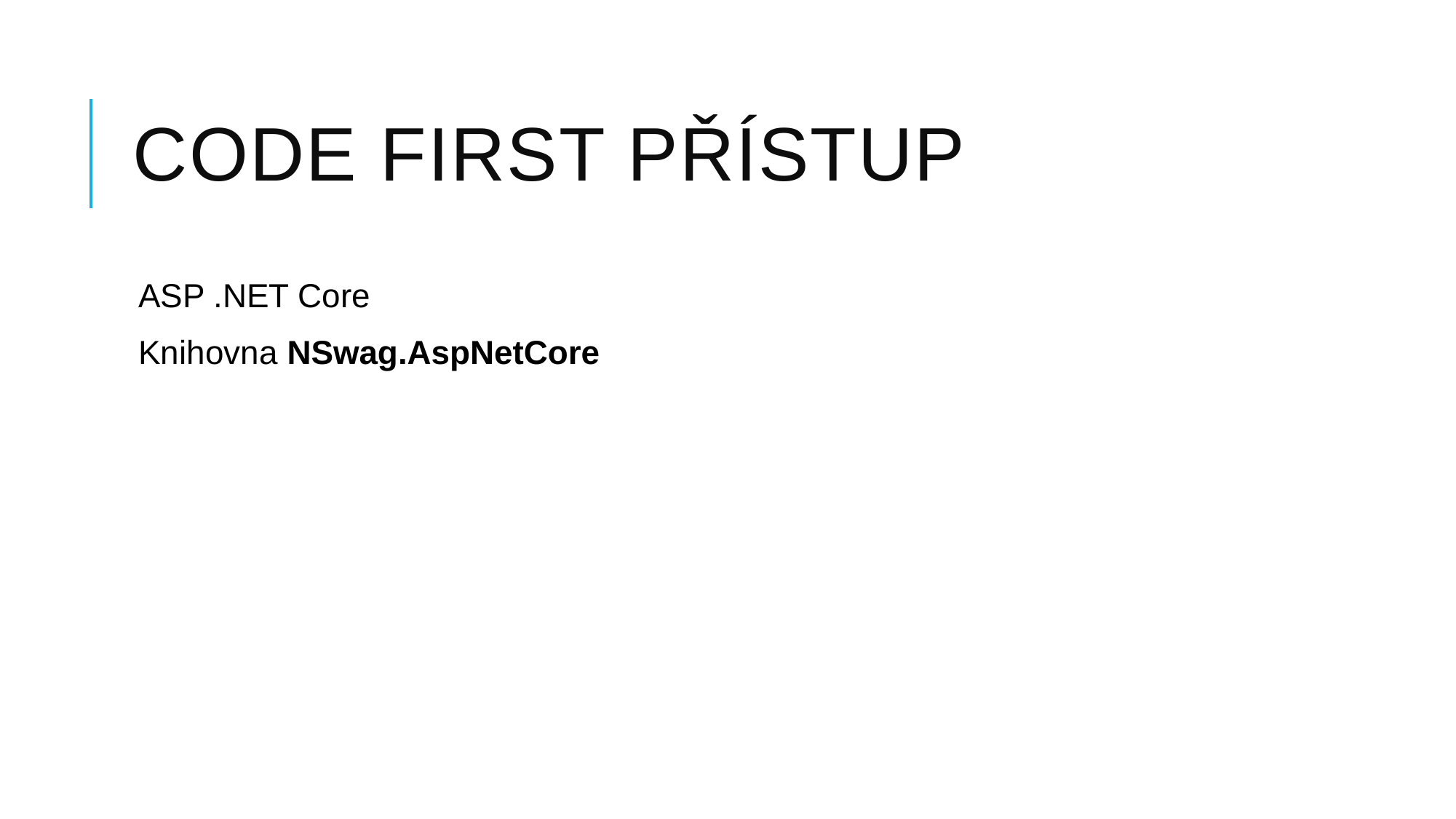

# Code First Přístup
ASP .NET Core
Knihovna NSwag.AspNetCore